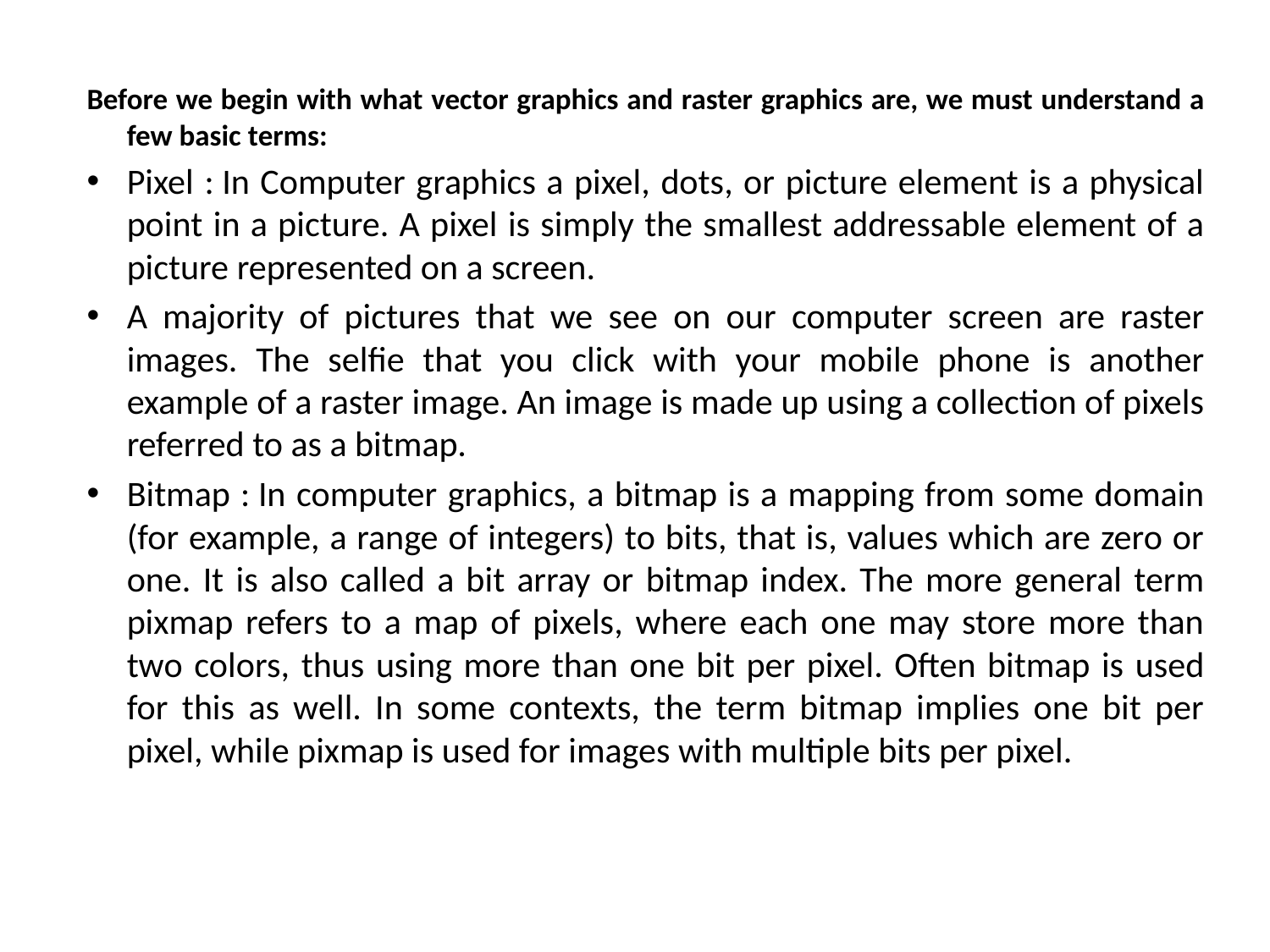

Before we begin with what vector graphics and raster graphics are, we must understand a few basic terms:
Pixel : In Computer graphics a pixel, dots, or picture element is a physical point in a picture. A pixel is simply the smallest addressable element of a picture represented on a screen.
A majority of pictures that we see on our computer screen are raster images. The selfie that you click with your mobile phone is another example of a raster image. An image is made up using a collection of pixels referred to as a bitmap.
Bitmap : In computer graphics, a bitmap is a mapping from some domain (for example, a range of integers) to bits, that is, values which are zero or one. It is also called a bit array or bitmap index. The more general term pixmap refers to a map of pixels, where each one may store more than two colors, thus using more than one bit per pixel. Often bitmap is used for this as well. In some contexts, the term bitmap implies one bit per pixel, while pixmap is used for images with multiple bits per pixel.